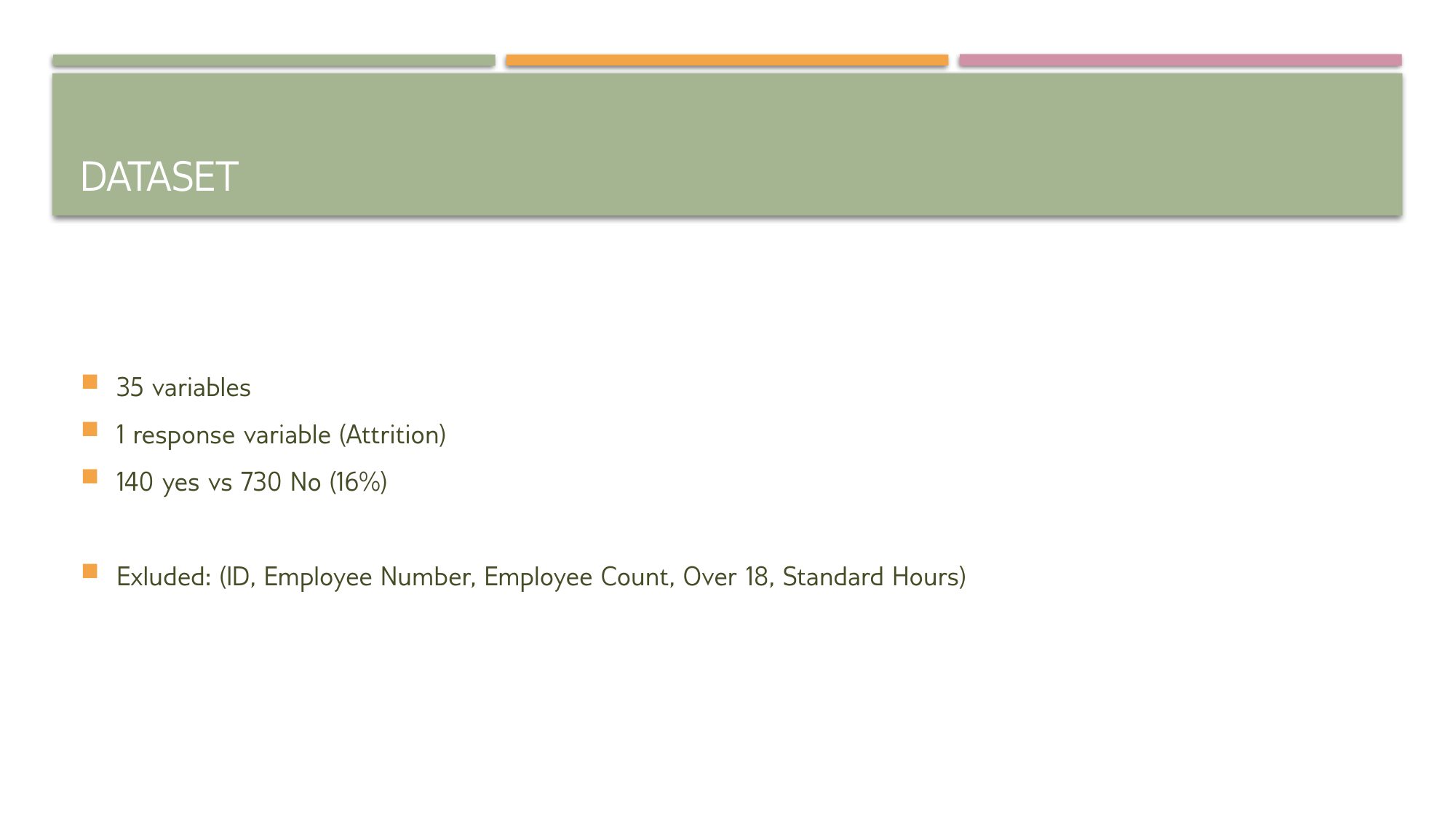

# DataSet
35 variables
1 response variable (Attrition)
140 yes vs 730 No (16%)

Exluded: (ID, Employee Number, Employee Count, Over 18, Standard Hours)